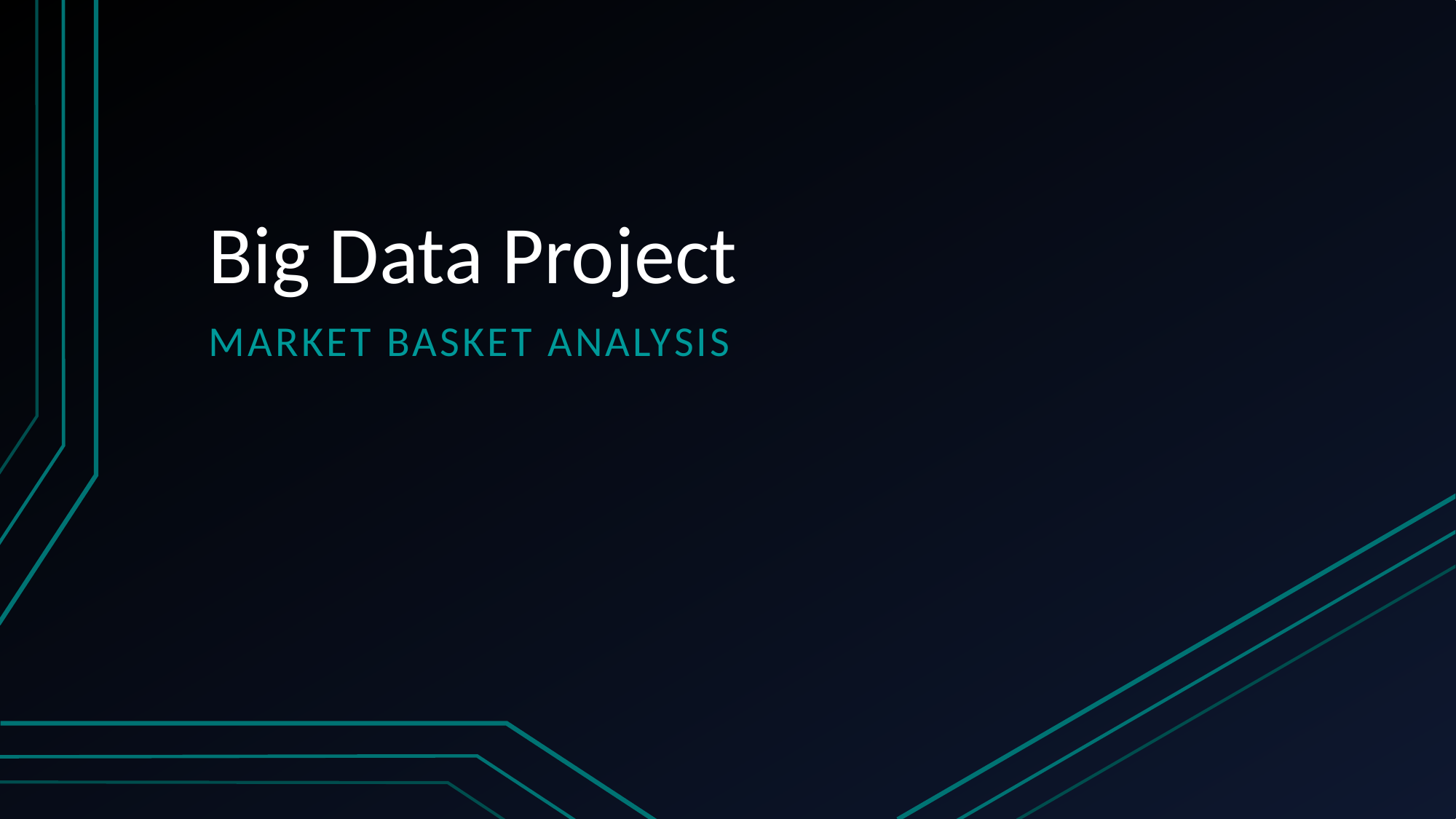

# Big Data Project
Market basket analysis